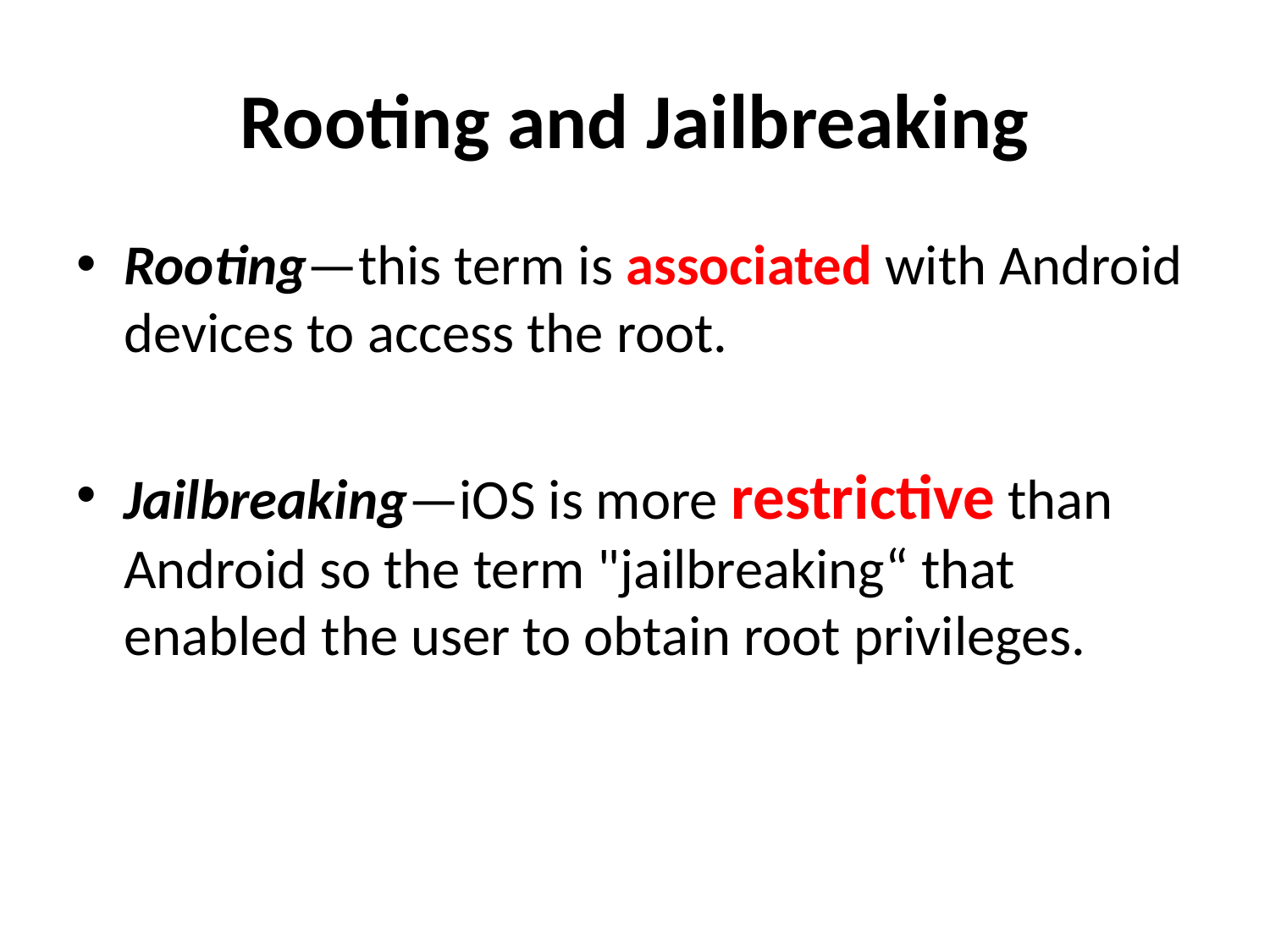

# Rooting and Jailbreaking
Rooting—this term is associated with Android devices to access the root.

Jailbreaking—iOS is more restrictive than Android so the term "jailbreaking“ that enabled the user to obtain root privileges.